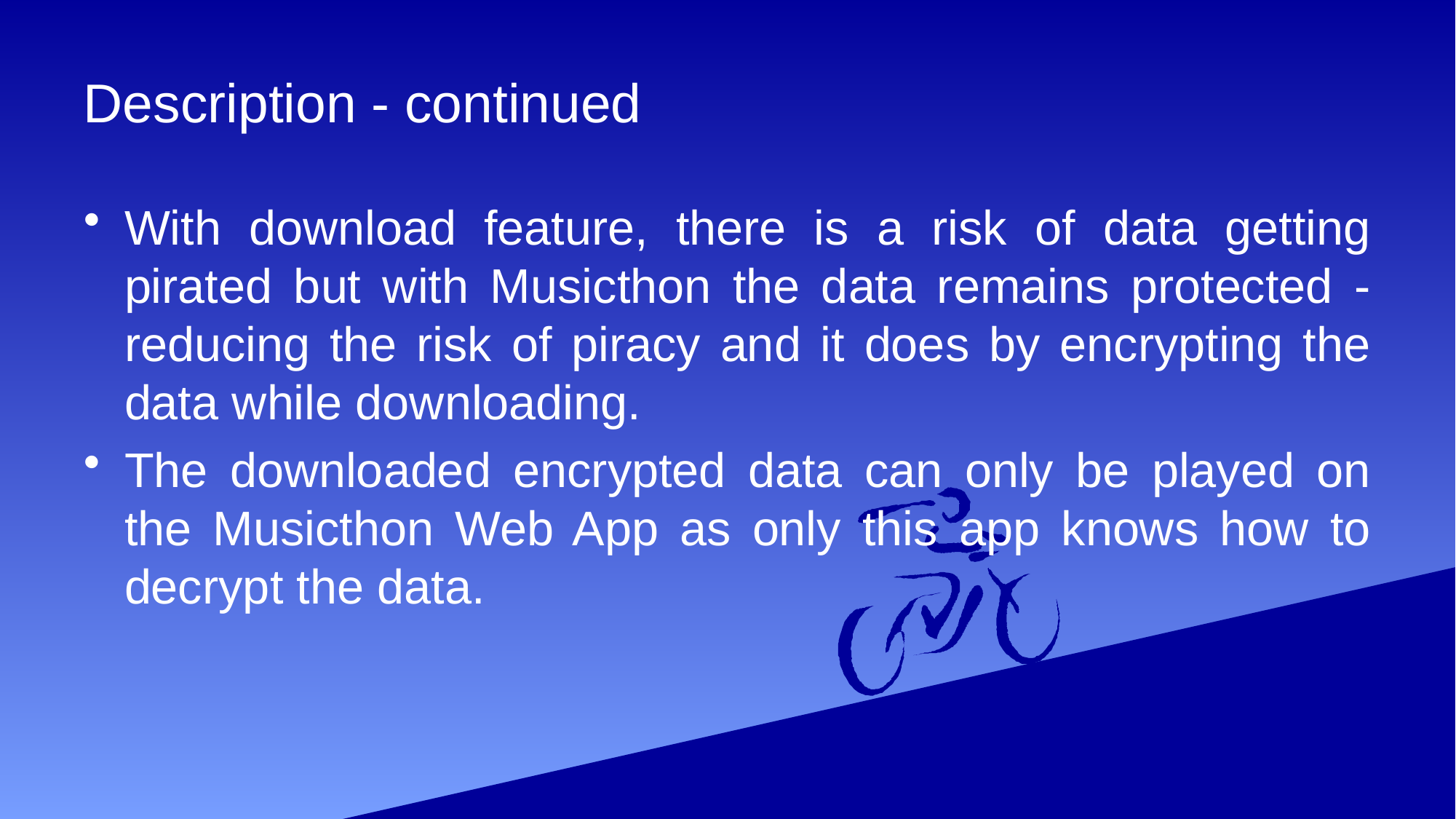

# Description - continued
With download feature, there is a risk of data getting pirated but with Musicthon the data remains protected - reducing the risk of piracy and it does by encrypting the data while downloading.
The downloaded encrypted data can only be played on the Musicthon Web App as only this app knows how to decrypt the data.